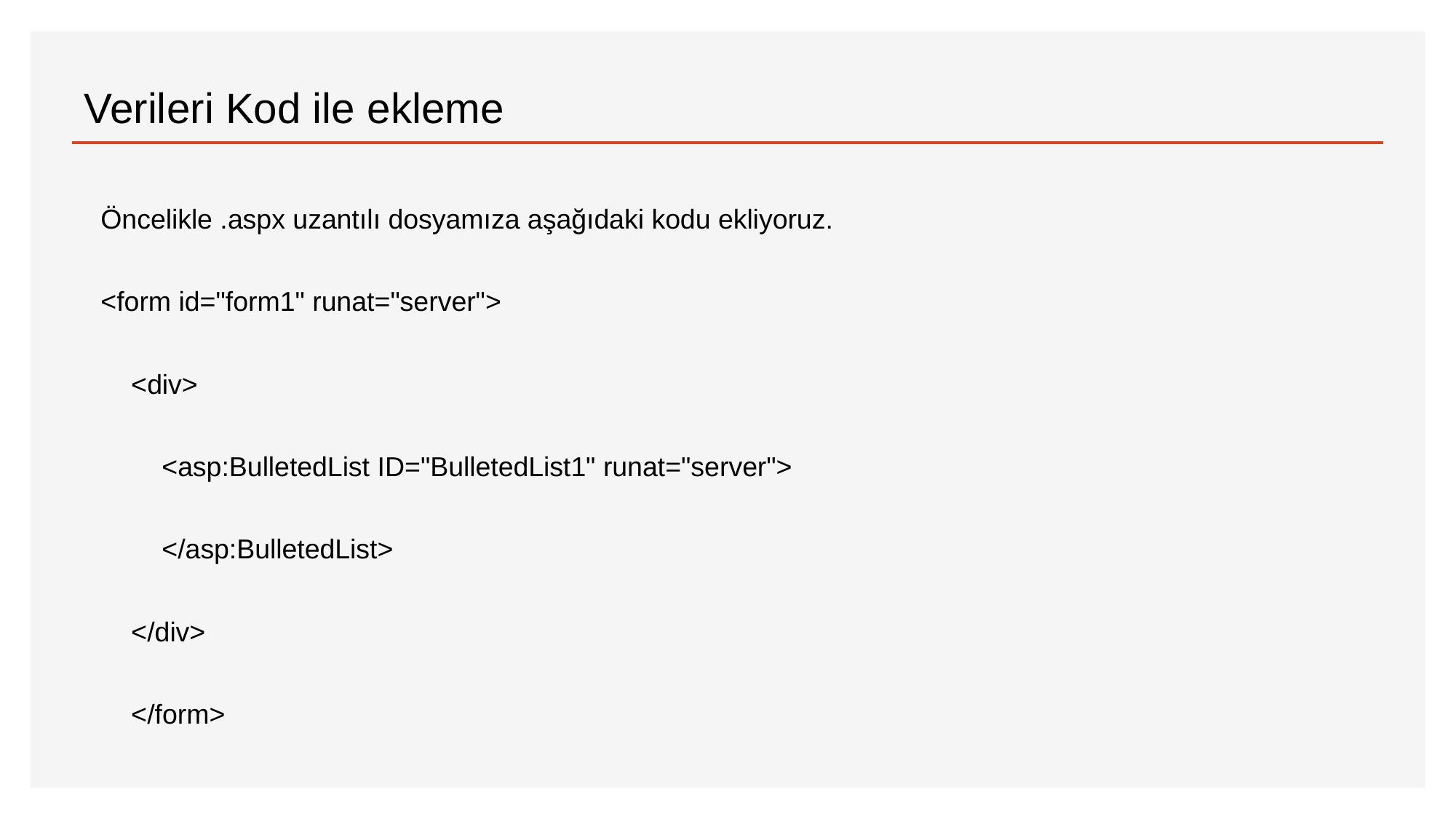

# Verileri Kod ile ekleme
Öncelikle .aspx uzantılı dosyamıza aşağıdaki kodu ekliyoruz.
<form id="form1" runat="server">
    <div>
        <asp:BulletedList ID="BulletedList1" runat="server">
        </asp:BulletedList>
    </div>
    </form>